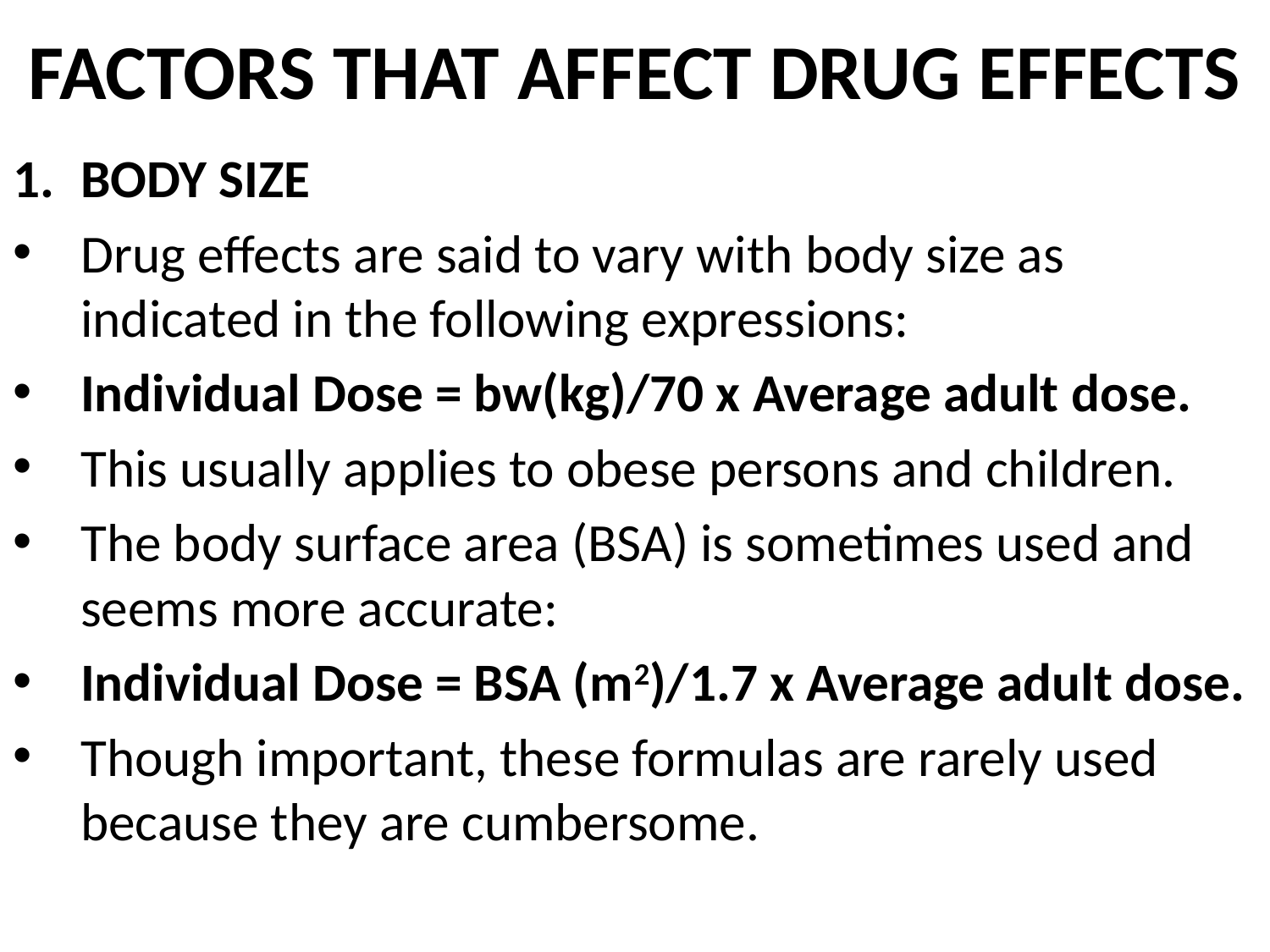

# FACTORS THAT AFFECT DRUG EFFECTS
BODY SIZE
Drug effects are said to vary with body size as indicated in the following expressions:
Individual Dose = bw(kg)/70 x Average adult dose.
This usually applies to obese persons and children.
The body surface area (BSA) is sometimes used and seems more accurate:
Individual Dose = BSA (m2)/1.7 x Average adult dose.
Though important, these formulas are rarely used because they are cumbersome.